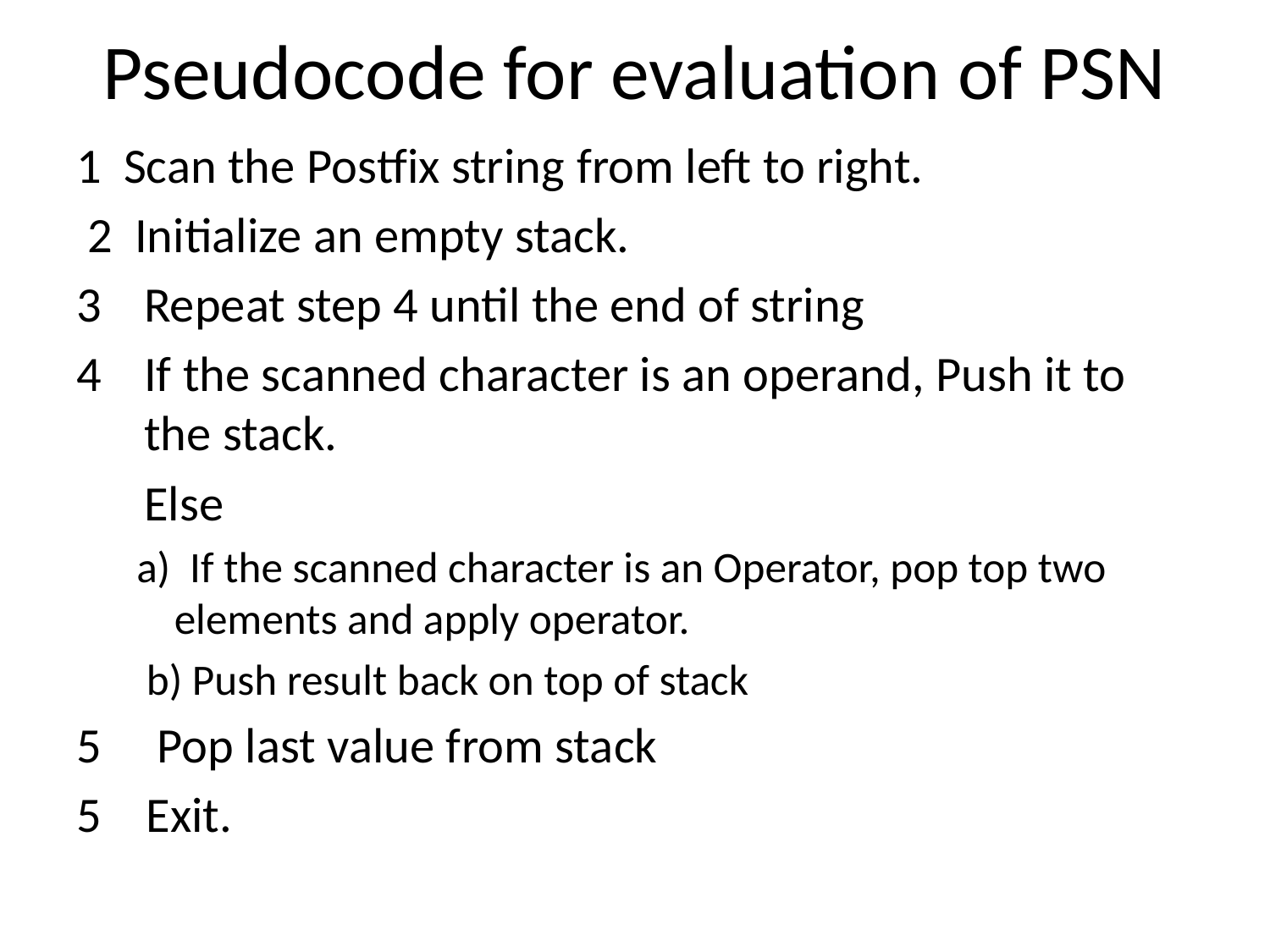

# Pseudocode for evaluation of PSN
1  Scan the Postfix string from left to right.
 2  Initialize an empty stack.
Repeat step 4 until the end of string
If the scanned character is an operand, Push it to the stack.
	Else
a)  If the scanned character is an Operator, pop top two elements and apply operator.
 b) Push result back on top of stack
5     Pop last value from stack
5    Exit.